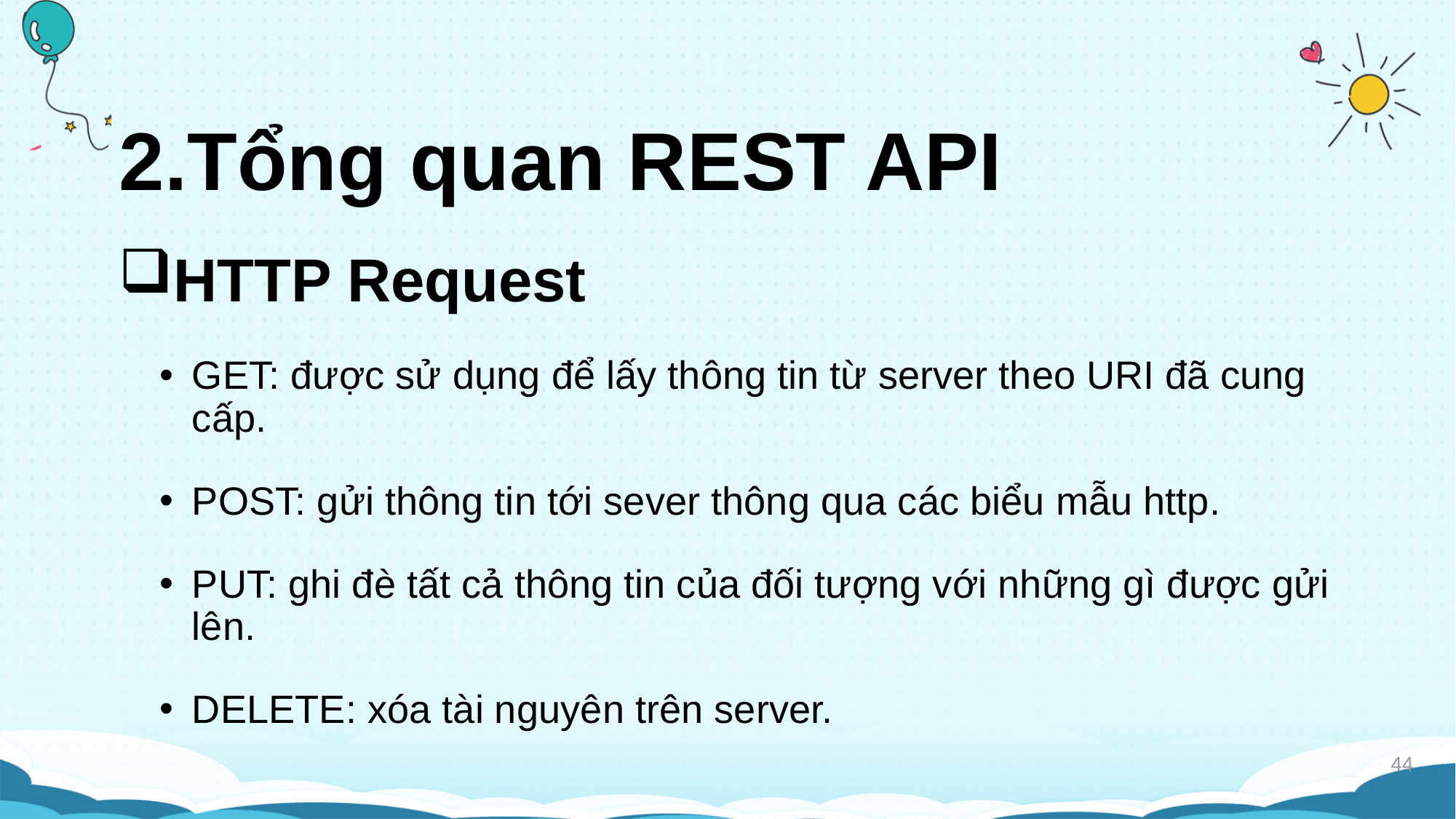

# 2.Tổng quan REST API
HTTP Request
GET: được sử dụng để lấy thông tin từ server theo URI đã cung cấp.
POST: gửi thông tin tới sever thông qua các biểu mẫu http.
PUT: ghi đè tất cả thông tin của đối tượng với những gì được gửi lên.
DELETE: xóa tài nguyên trên server.
44